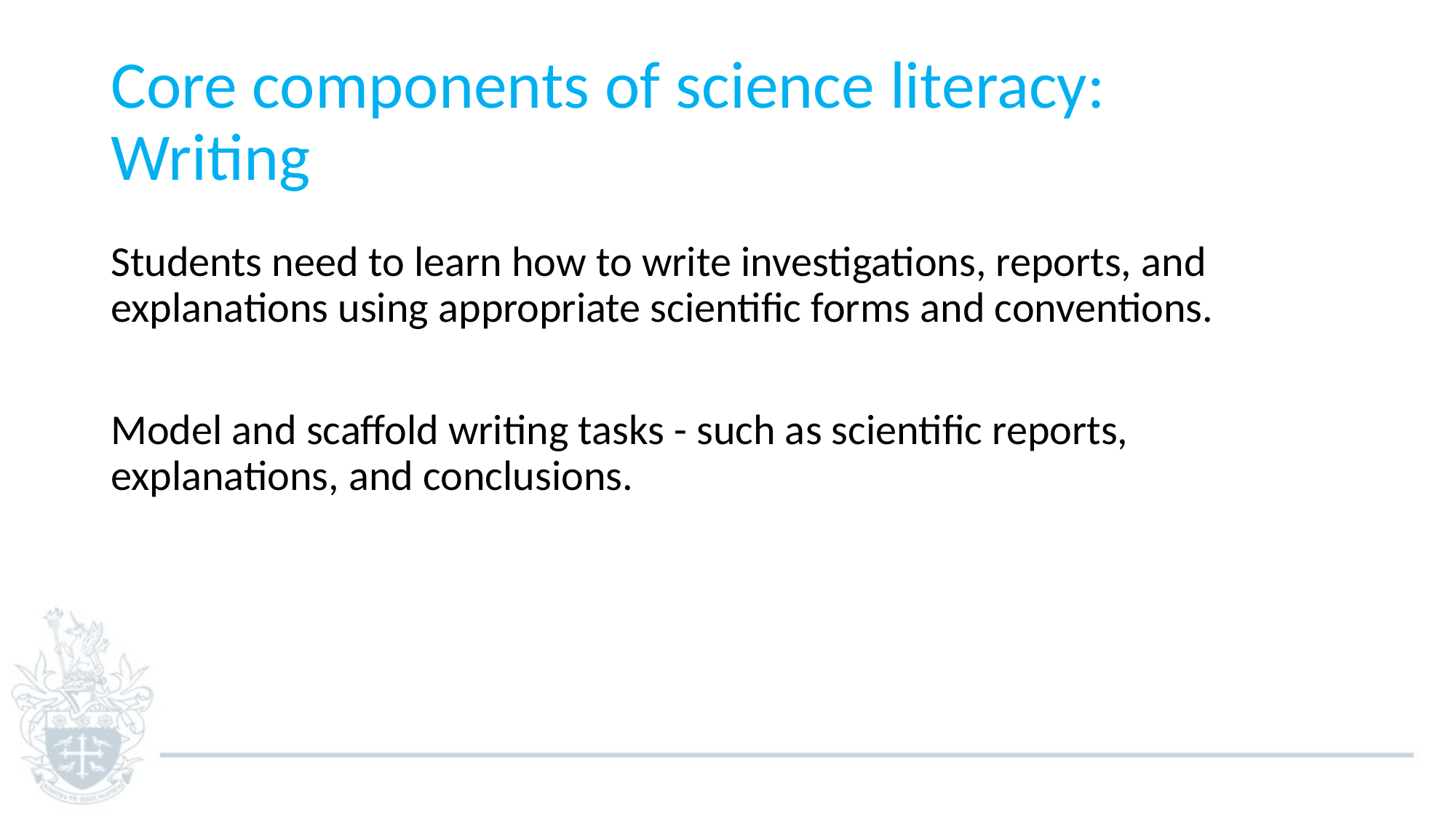

# Core components of science literacy: Writing
Students need to learn how to write investigations, reports, and explanations using appropriate scientific forms and conventions.

Model and scaffold writing tasks - such as scientific reports, explanations, and conclusions.